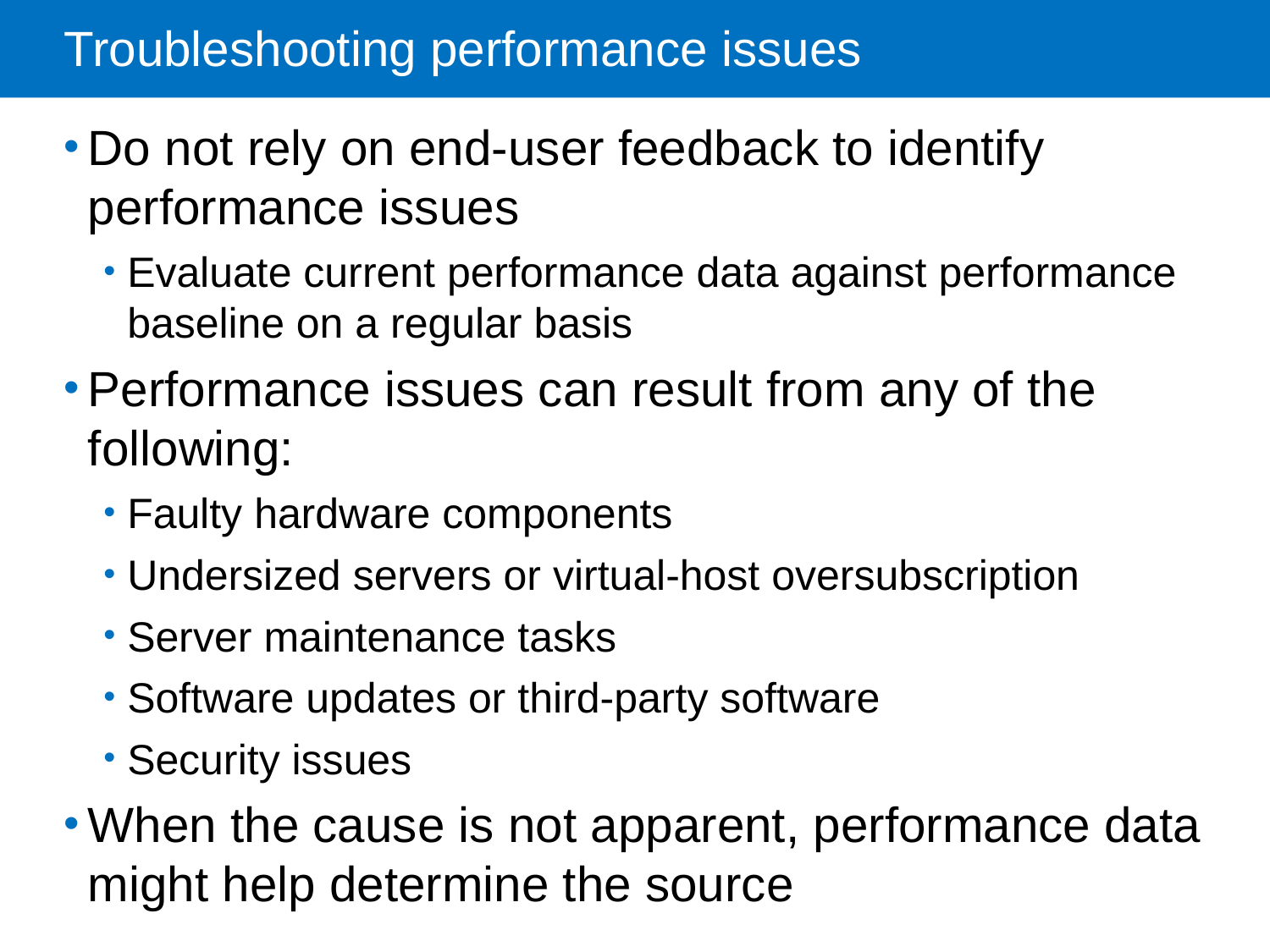

# Troubleshooting performance issues
Do not rely on end-user feedback to identify performance issues
Evaluate current performance data against performance baseline on a regular basis
Performance issues can result from any of the following:
Faulty hardware components
Undersized servers or virtual-host oversubscription
Server maintenance tasks
Software updates or third-party software
Security issues
When the cause is not apparent, performance data might help determine the source